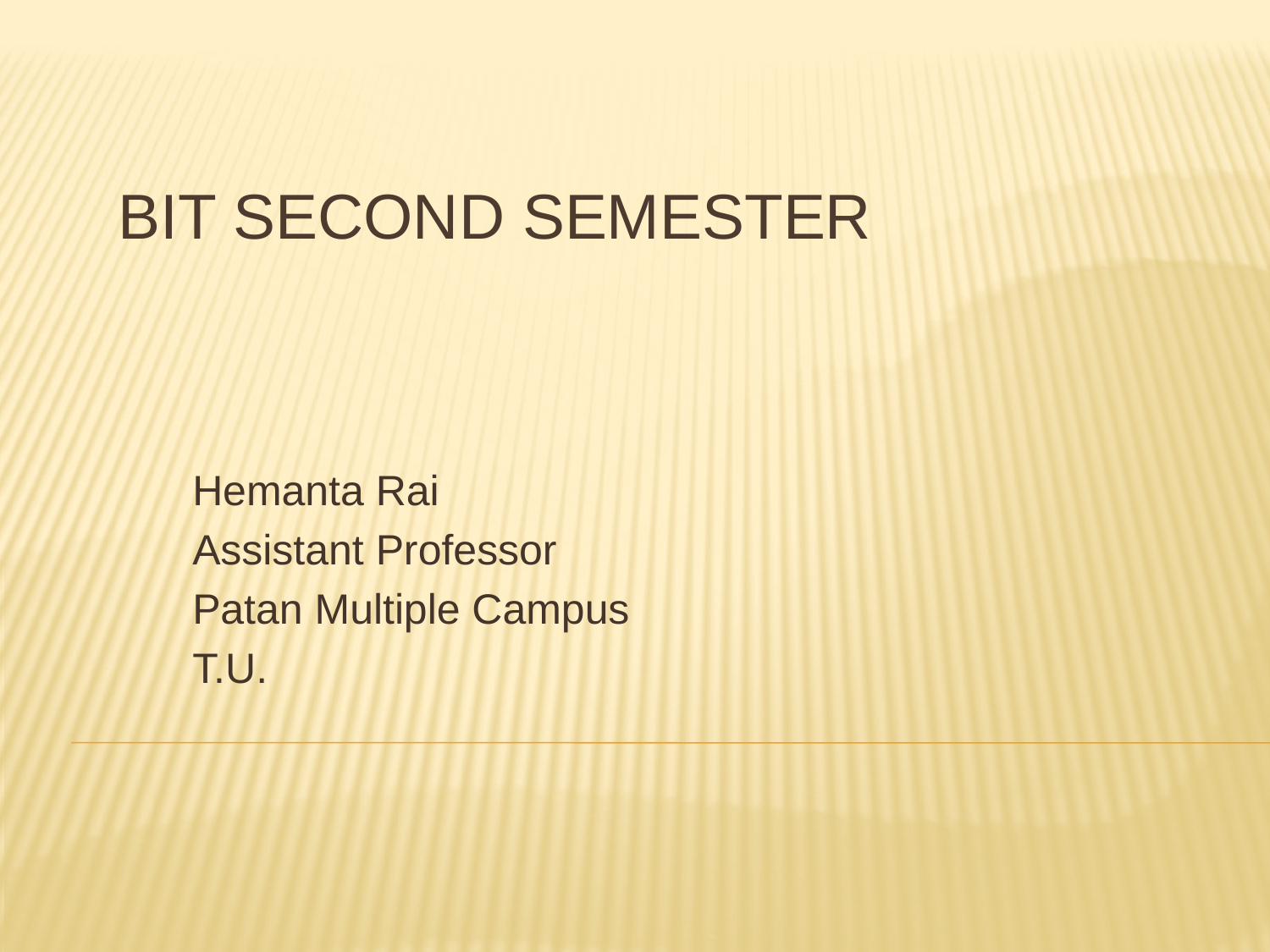

# BIT second semester
Hemanta Rai
Assistant Professor
Patan Multiple Campus
T.U.